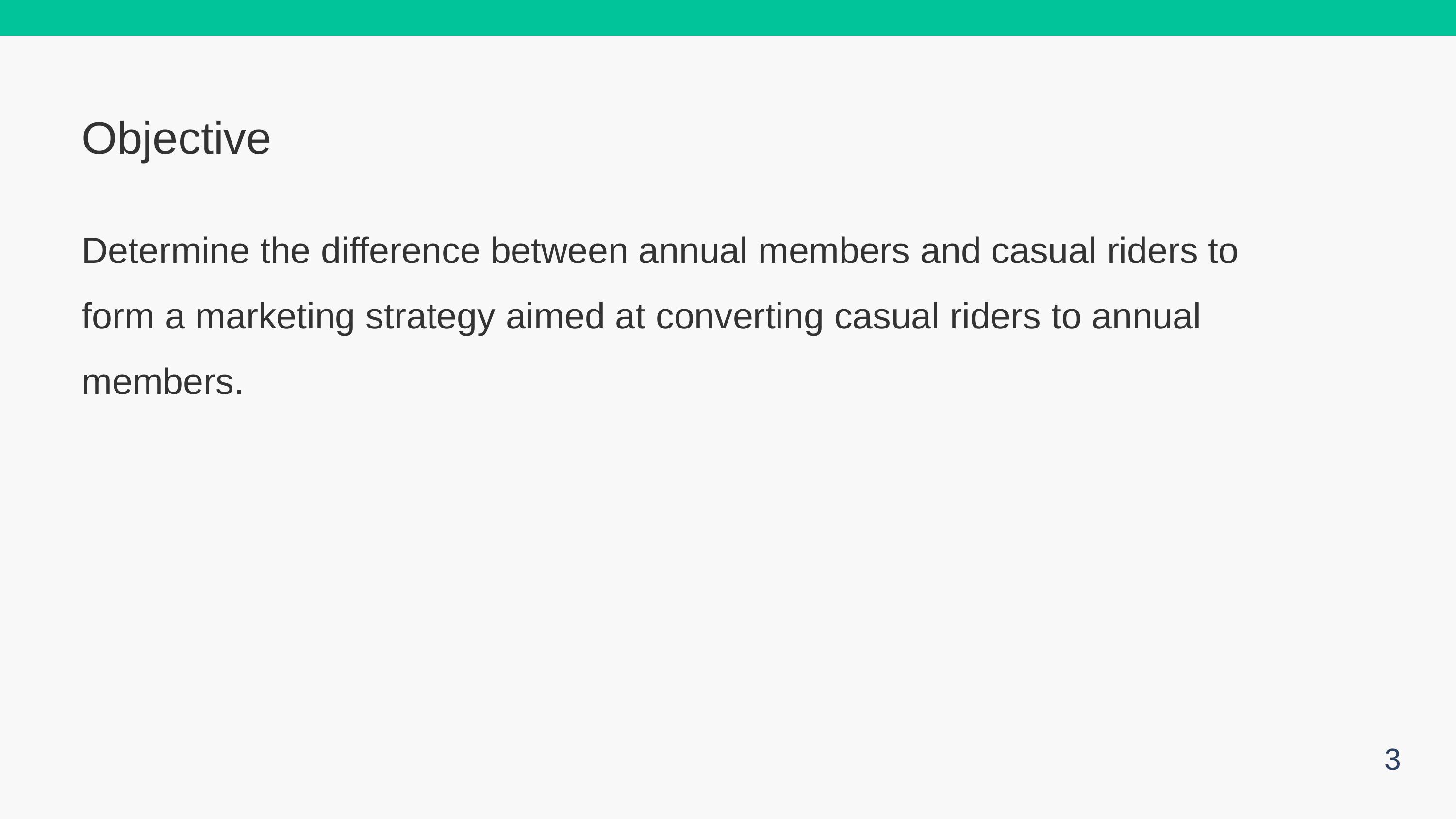

Objective
Determine the difference between annual members and casual riders to form a marketing strategy aimed at converting casual riders to annual members.
3